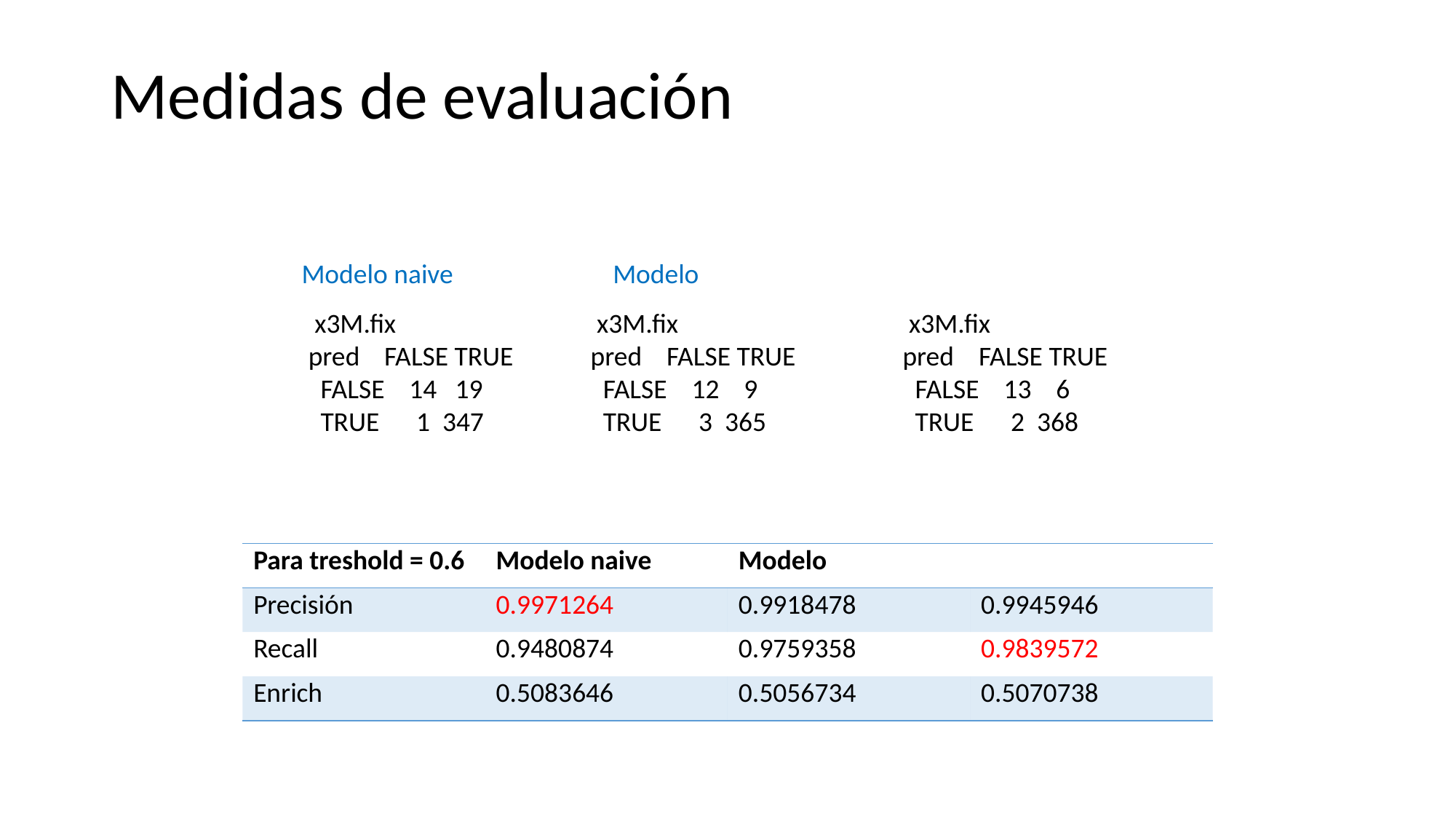

# Medidas de evaluación
Modelo naive
Modelo
 x3M.fix
pred    FALSE TRUE
  FALSE    12    9
  TRUE      3  365
 x3M.fix
pred    FALSE TRUE
  FALSE    13    6
  TRUE      2  368
 x3M.fix
pred    FALSE TRUE
  FALSE    14   19
  TRUE      1  347
| Para treshold = 0.6 | Modelo naive | Modelo |  |
| --- | --- | --- | --- |
| Precisión | 0.9971264 | 0.9918478 | 0.9945946 |
| Recall | 0.9480874 | 0.9759358 | 0.9839572 |
| Enrich | 0.5083646 | 0.5056734 | 0.5070738 |